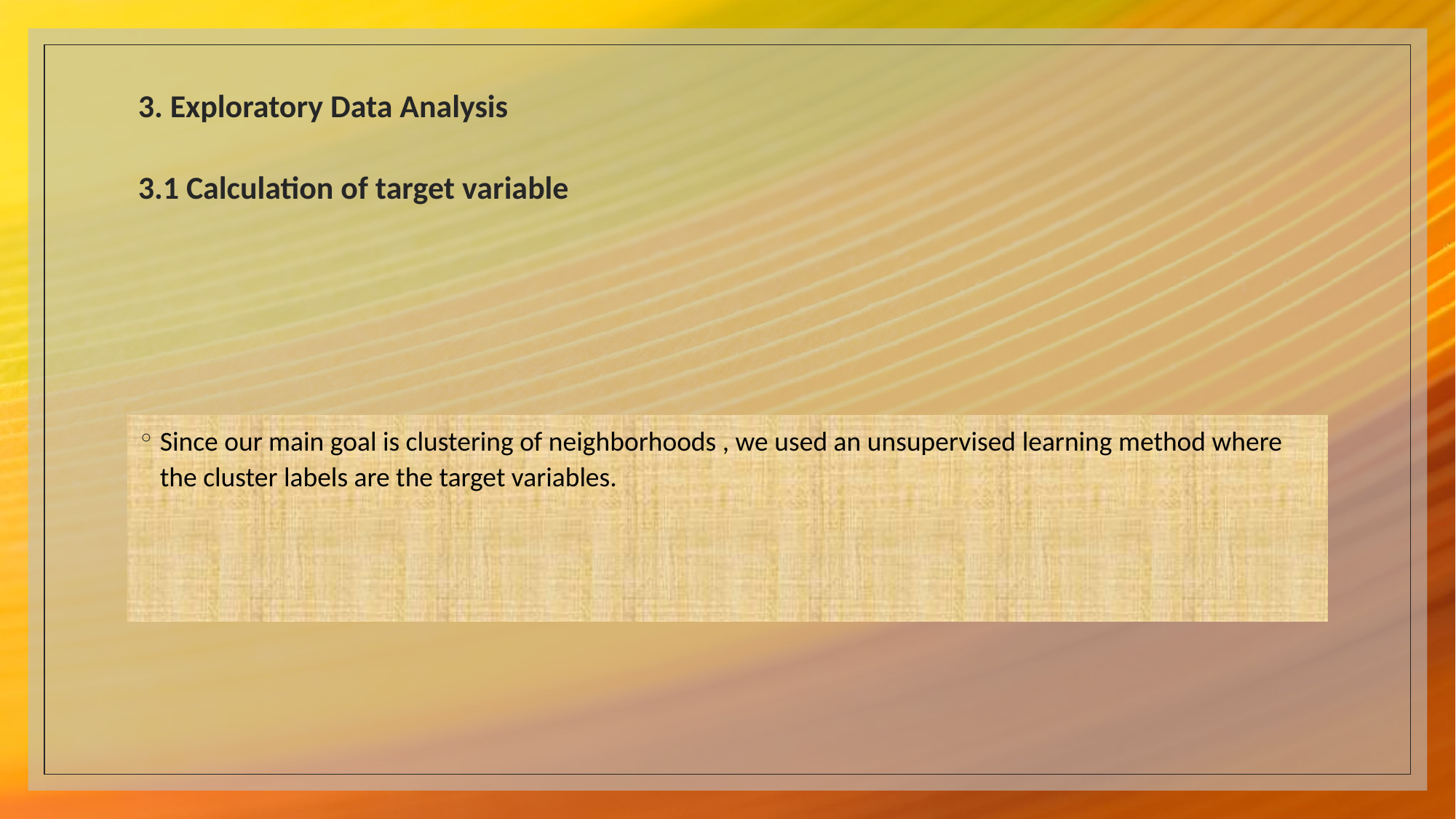

# 3. Exploratory Data Analysis 3.1 Calculation of target variable
Since our main goal is clustering of neighborhoods , we used an unsupervised learning method where the cluster labels are the target variables.